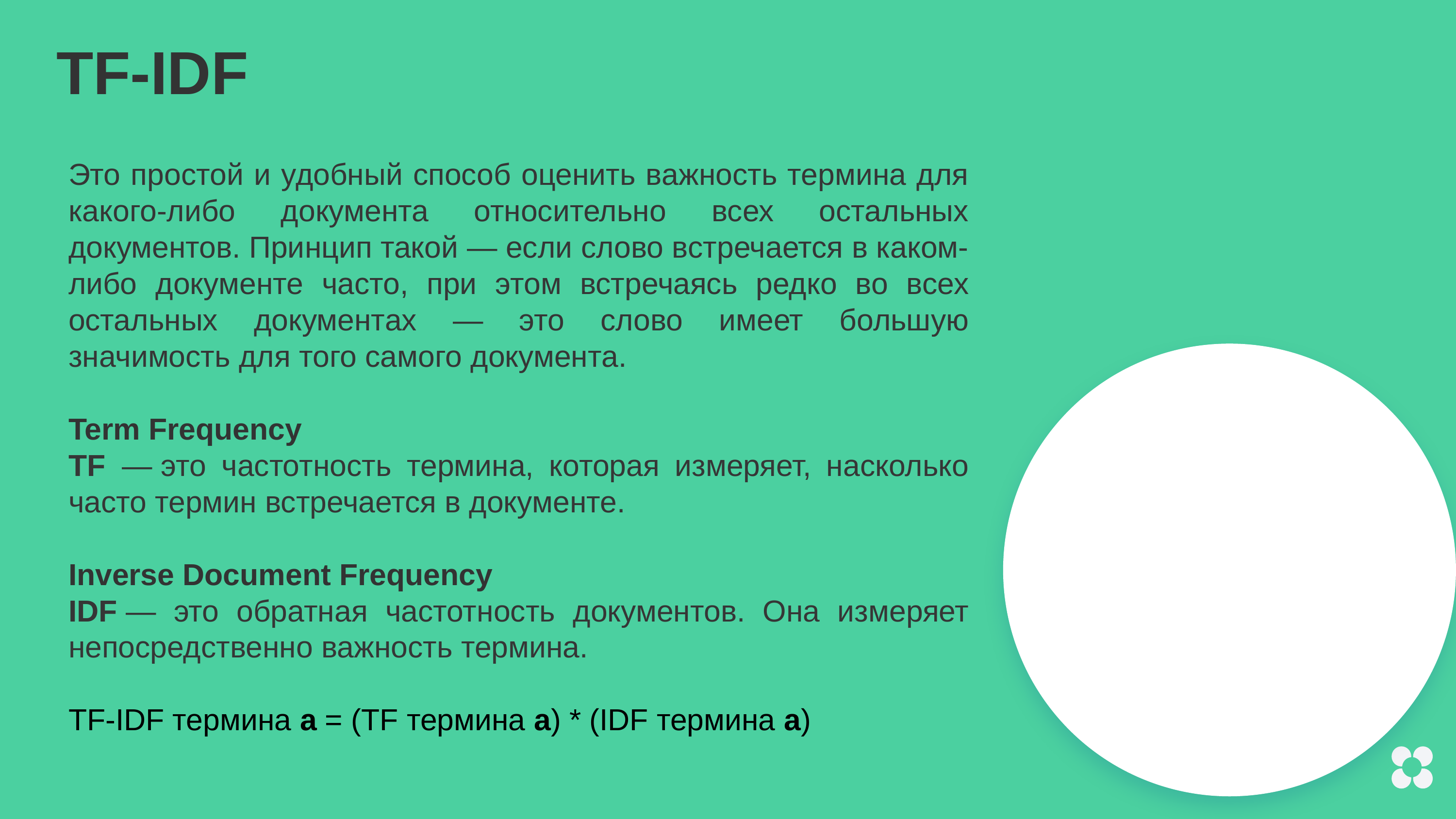

TF-IDF

Это простой и удобный способ оценить важность термина для какого-либо документа относительно всех остальных документов. Принцип такой — если слово встречается в каком-либо документе часто, при этом встречаясь редко во всех остальных документах — это слово имеет большую значимость для того самого документа.

Term Frequency
TF  — это частотность термина, которая измеряет, насколько часто термин встречается в документе.

Inverse Document Frequency
IDF — это обратная частотность документов. Она измеряет непосредственно важность термина.

TF-IDF термина а = (TF термина а) * (IDF термина а)